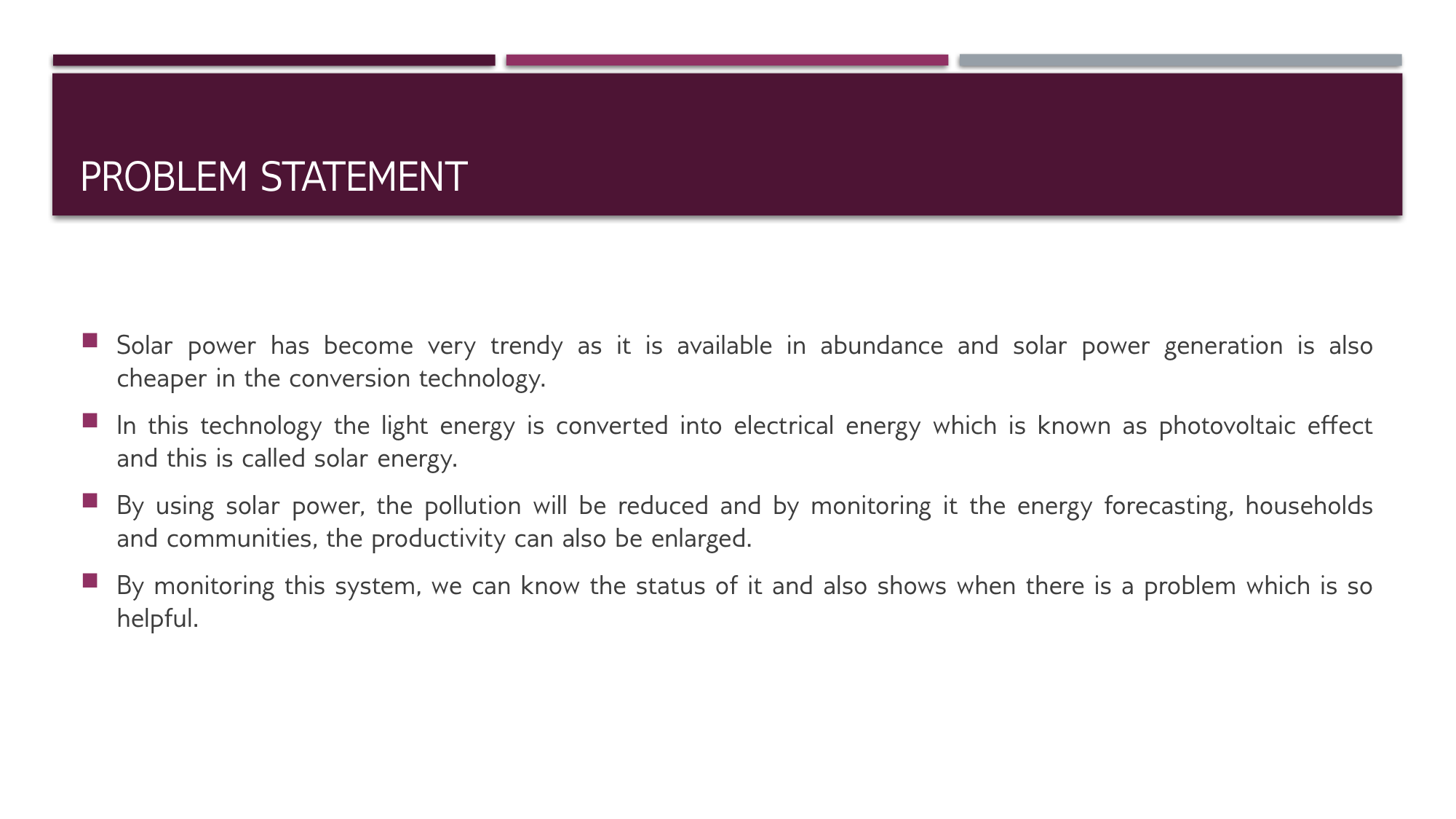

# Problem Statement
Solar power has become very trendy as it is available in abundance and solar power generation is also cheaper in the conversion technology.
In this technology the light energy is converted into electrical energy which is known as photovoltaic effect and this is called solar energy.
By using solar power, the pollution will be reduced and by monitoring it the energy forecasting, households and communities, the productivity can also be enlarged.
By monitoring this system, we can know the status of it and also shows when there is a problem which is so helpful.